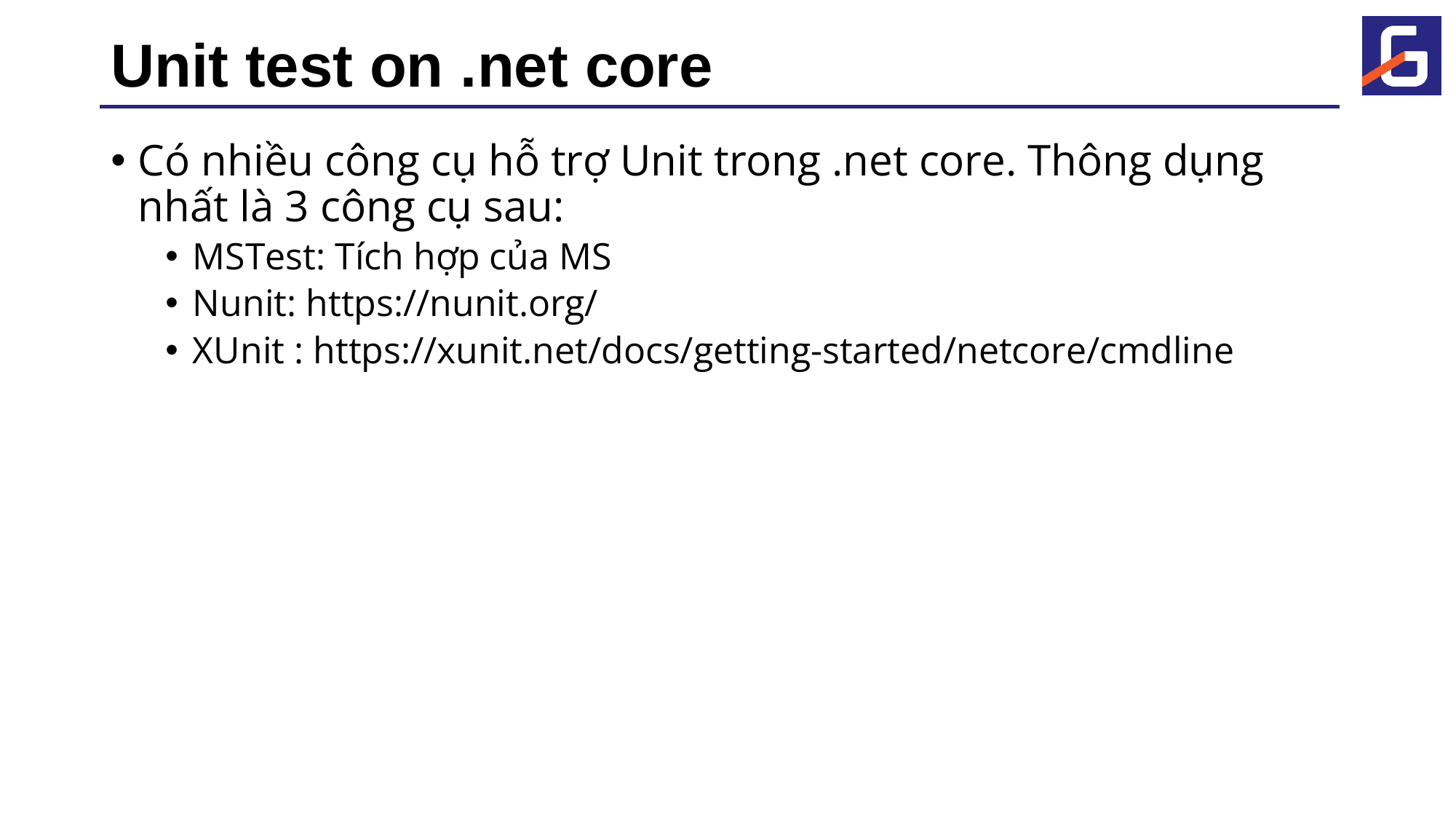

# Unit test on .net core
Có nhiều công cụ hỗ trợ Unit trong .net core. Thông dụng nhất là 3 công cụ sau:
MSTest: Tích hợp của MS
Nunit: https://nunit.org/
XUnit : https://xunit.net/docs/getting-started/netcore/cmdline